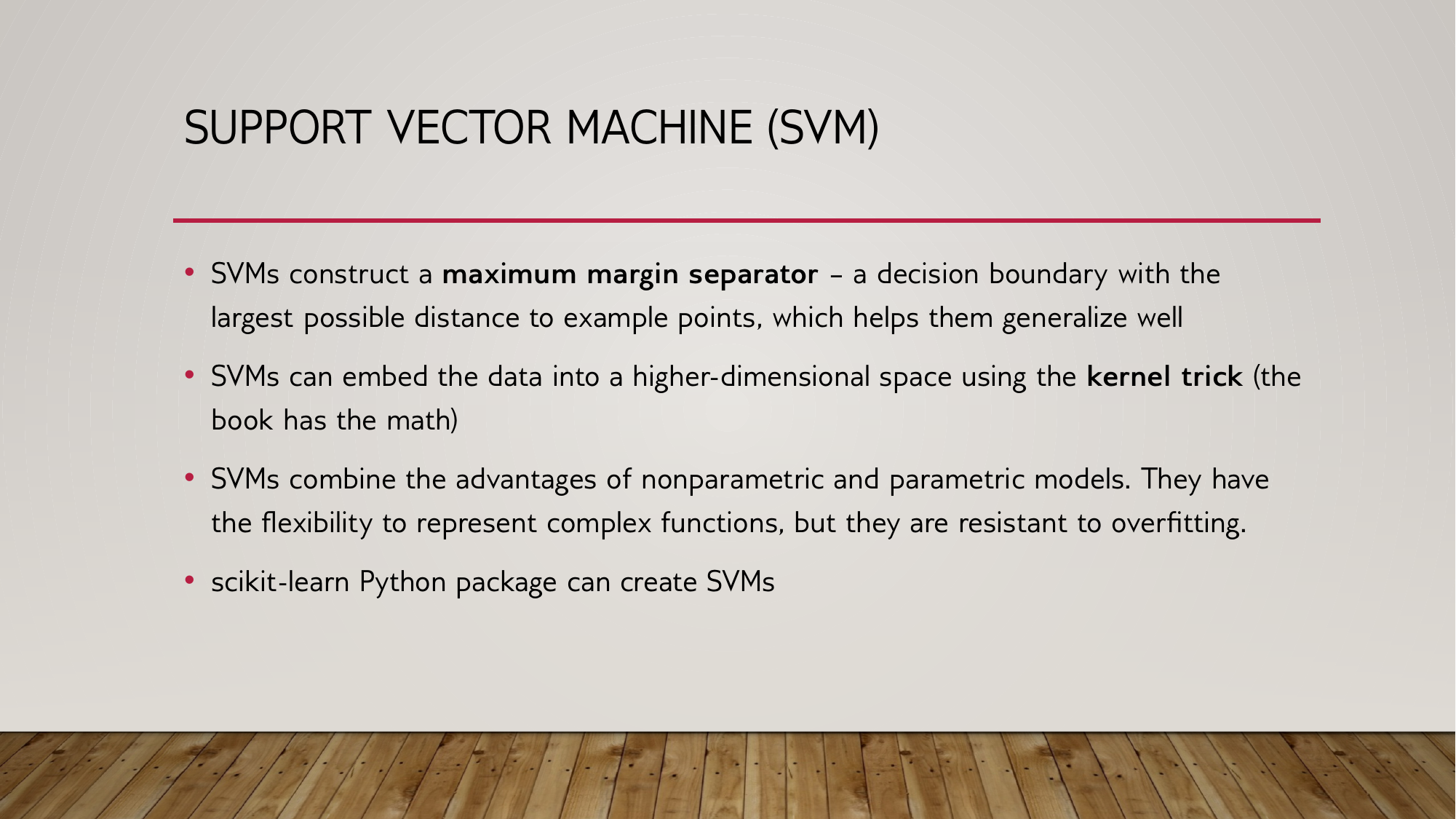

# Support vector machine (SVM)
SVMs construct a maximum margin separator – a decision boundary with the largest possible distance to example points, which helps them generalize well
SVMs can embed the data into a higher-dimensional space using the kernel trick (the book has the math)
SVMs combine the advantages of nonparametric and parametric models. They have the flexibility to represent complex functions, but they are resistant to overfitting.
scikit-learn Python package can create SVMs